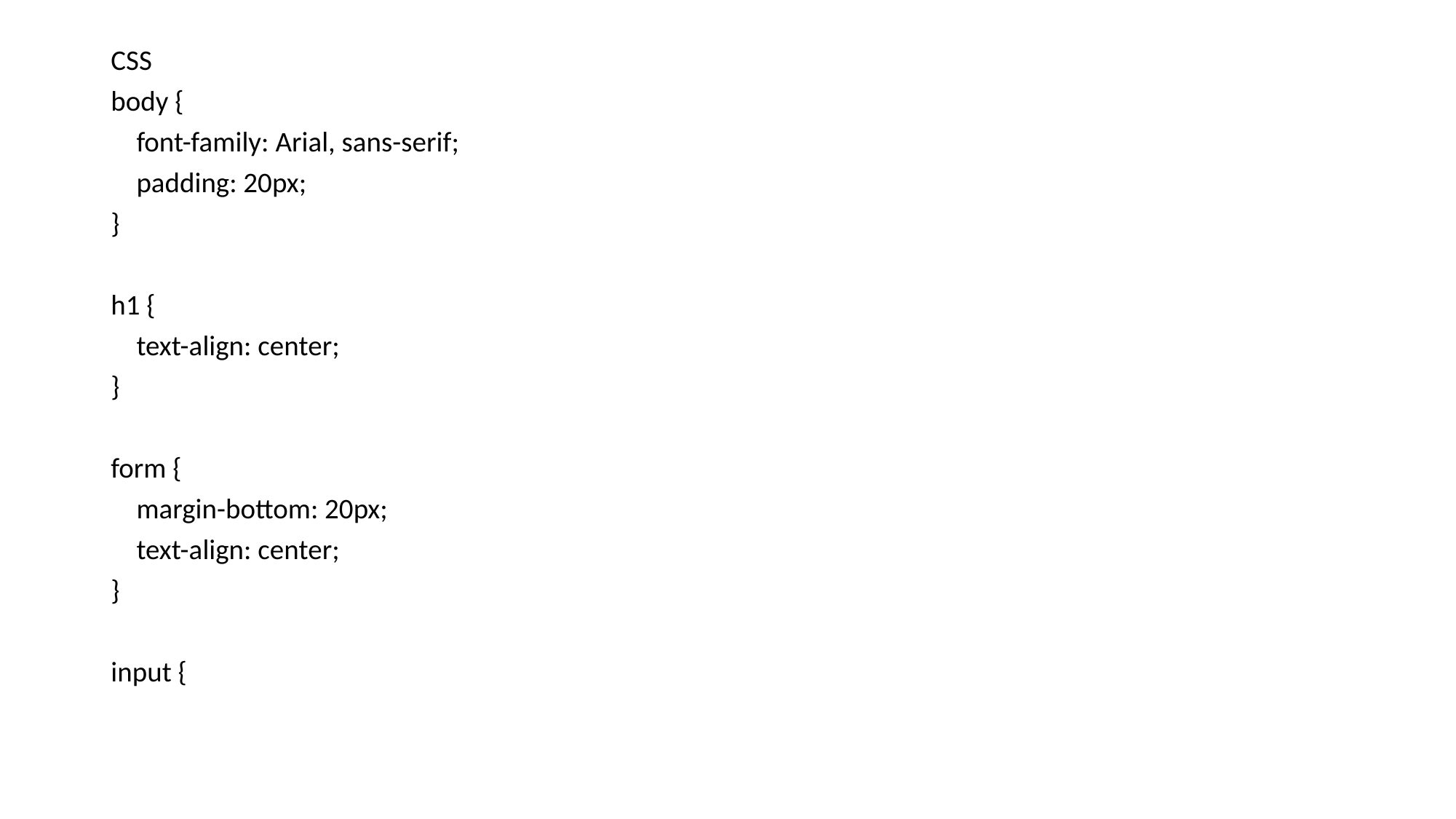

CSS
body {
    font-family: Arial, sans-serif;
    padding: 20px;
}

h1 {
    text-align: center;
}

form {
    margin-bottom: 20px;
    text-align: center;
}

input {